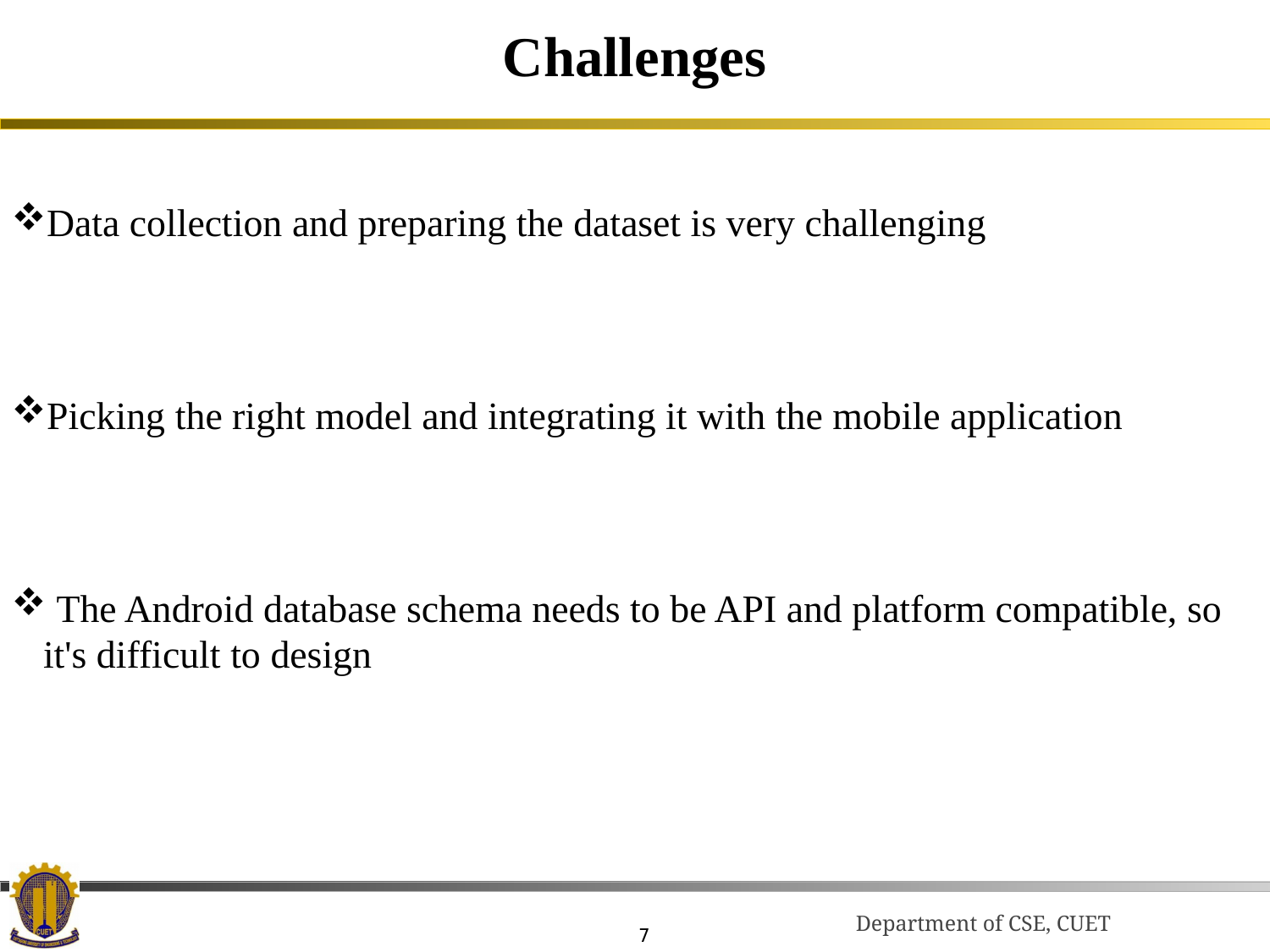

# Challenges

Data collection and preparing the dataset is very challenging

Picking the right model and integrating it with the mobile application

 The Android database schema needs to be API and platform compatible, so it's difficult to design